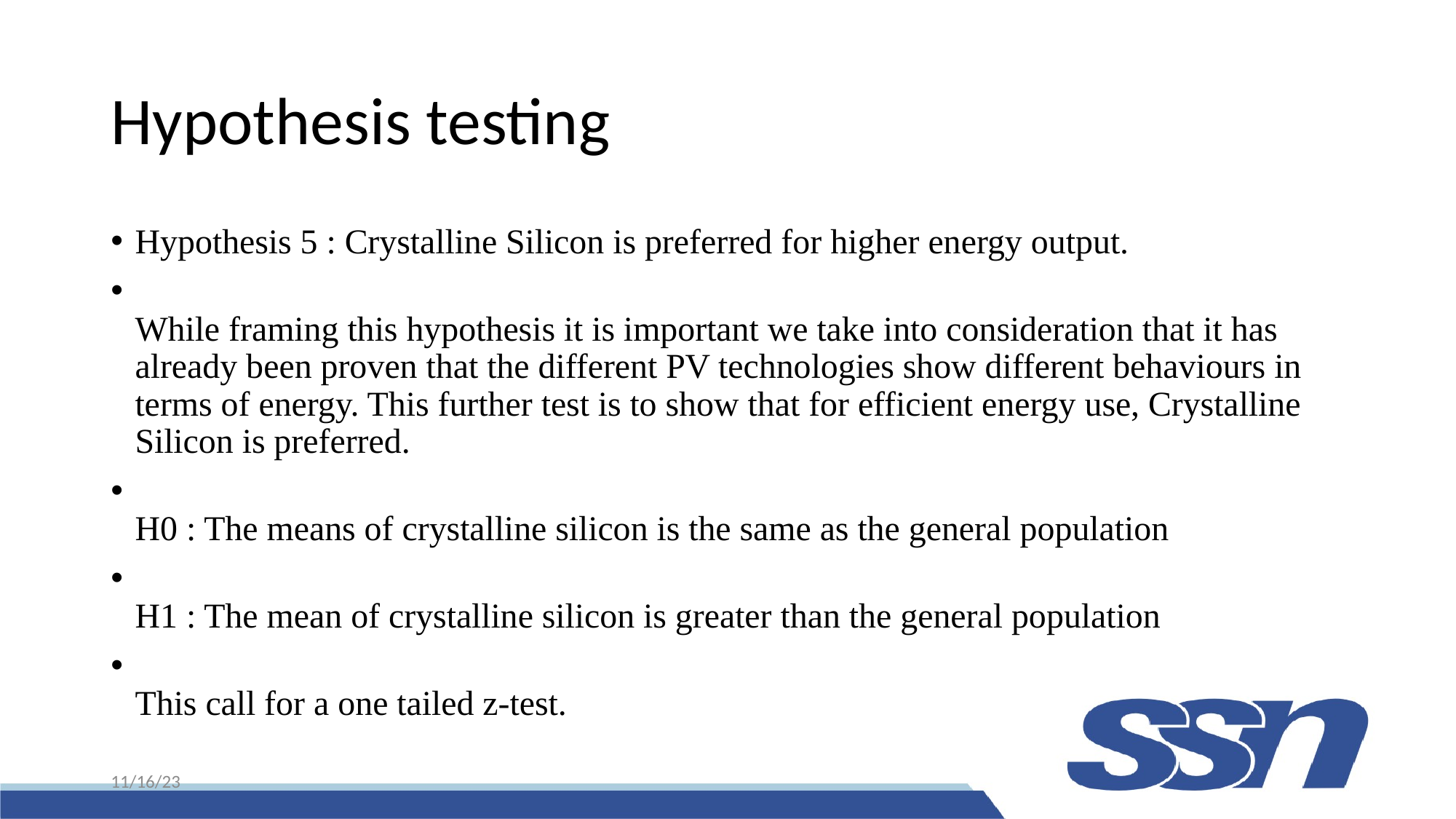

# Hypothesis testing
Hypothesis 5 : Crystalline Silicon is preferred for higher energy output.
While framing this hypothesis it is important we take into consideration that it has already been proven that the different PV technologies show different behaviours in terms of energy. This further test is to show that for efficient energy use, Crystalline Silicon is preferred.
H0 : The means of crystalline silicon is the same as the general population
H1 : The mean of crystalline silicon is greater than the general population
This call for a one tailed z-test.
11/16/23